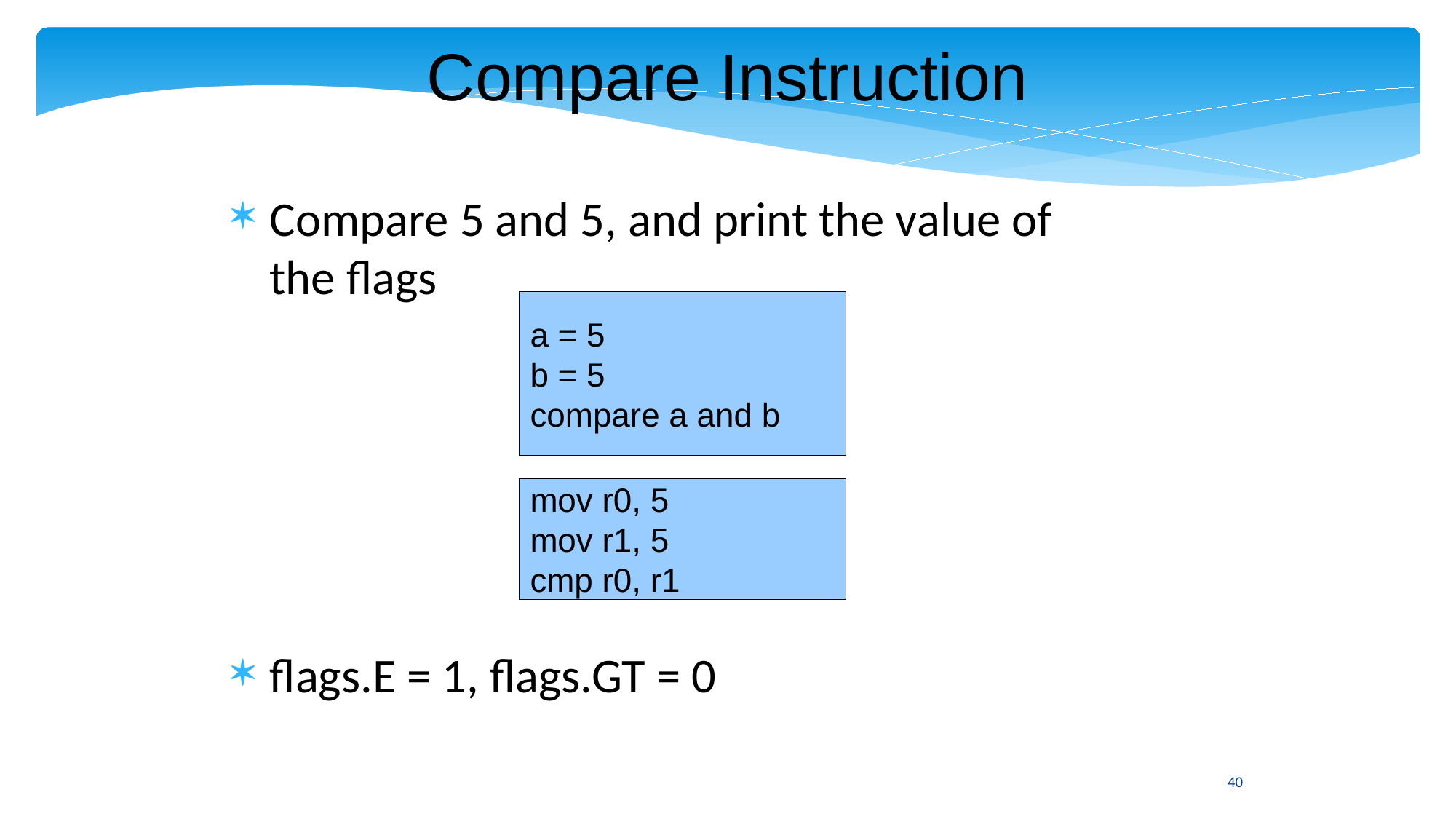

Compare Instruction
Compare 5 and 5, and print the value of
the flags

flags.E = 1, flags.GT = 0
a = 5
b = 5
compare a and b
mov r0, 5
mov r1, 5
cmp r0, r1
40